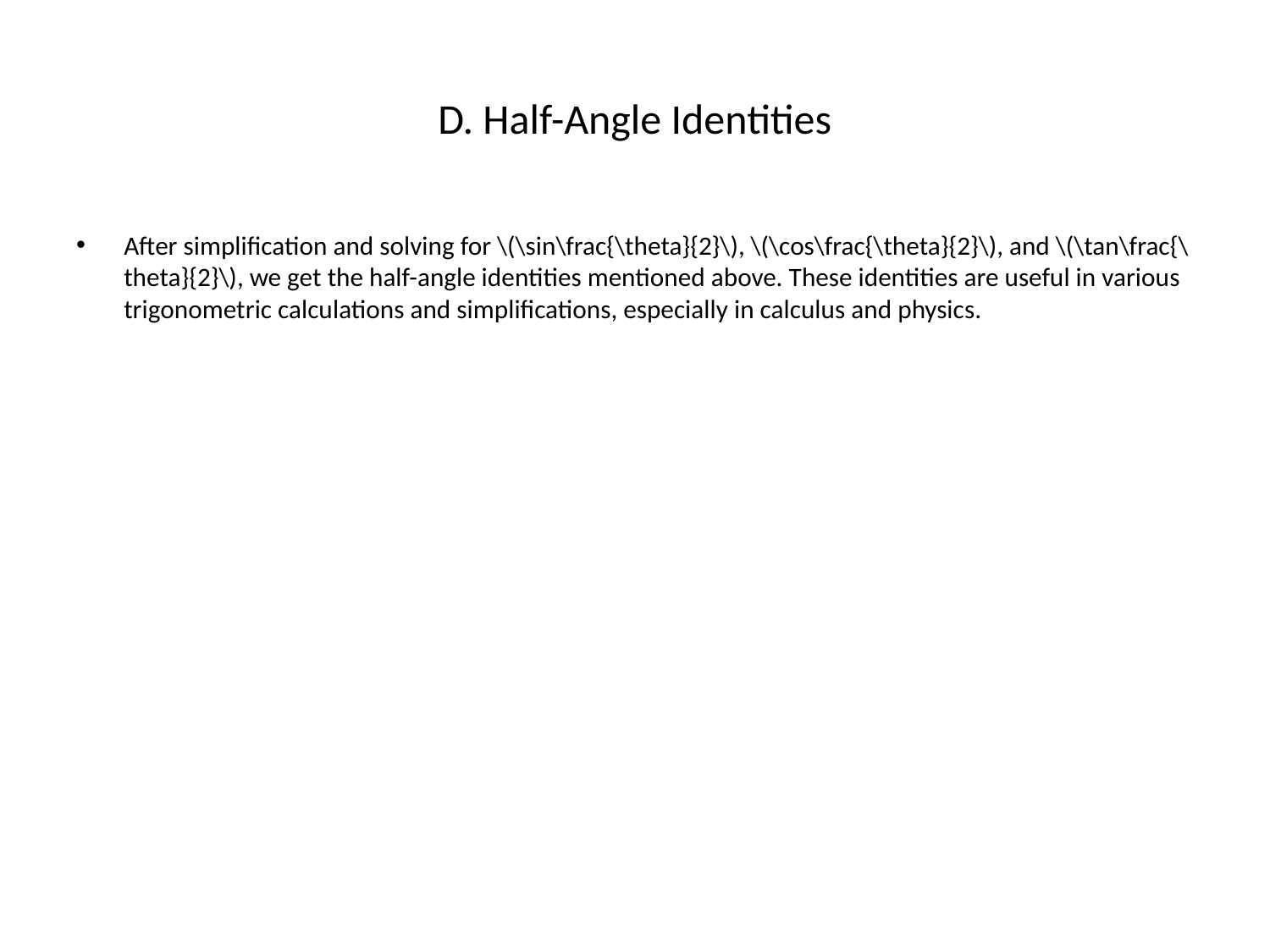

# D. Half-Angle Identities
After simplification and solving for \(\sin\frac{\theta}{2}\), \(\cos\frac{\theta}{2}\), and \(\tan\frac{\theta}{2}\), we get the half-angle identities mentioned above. These identities are useful in various trigonometric calculations and simplifications, especially in calculus and physics.